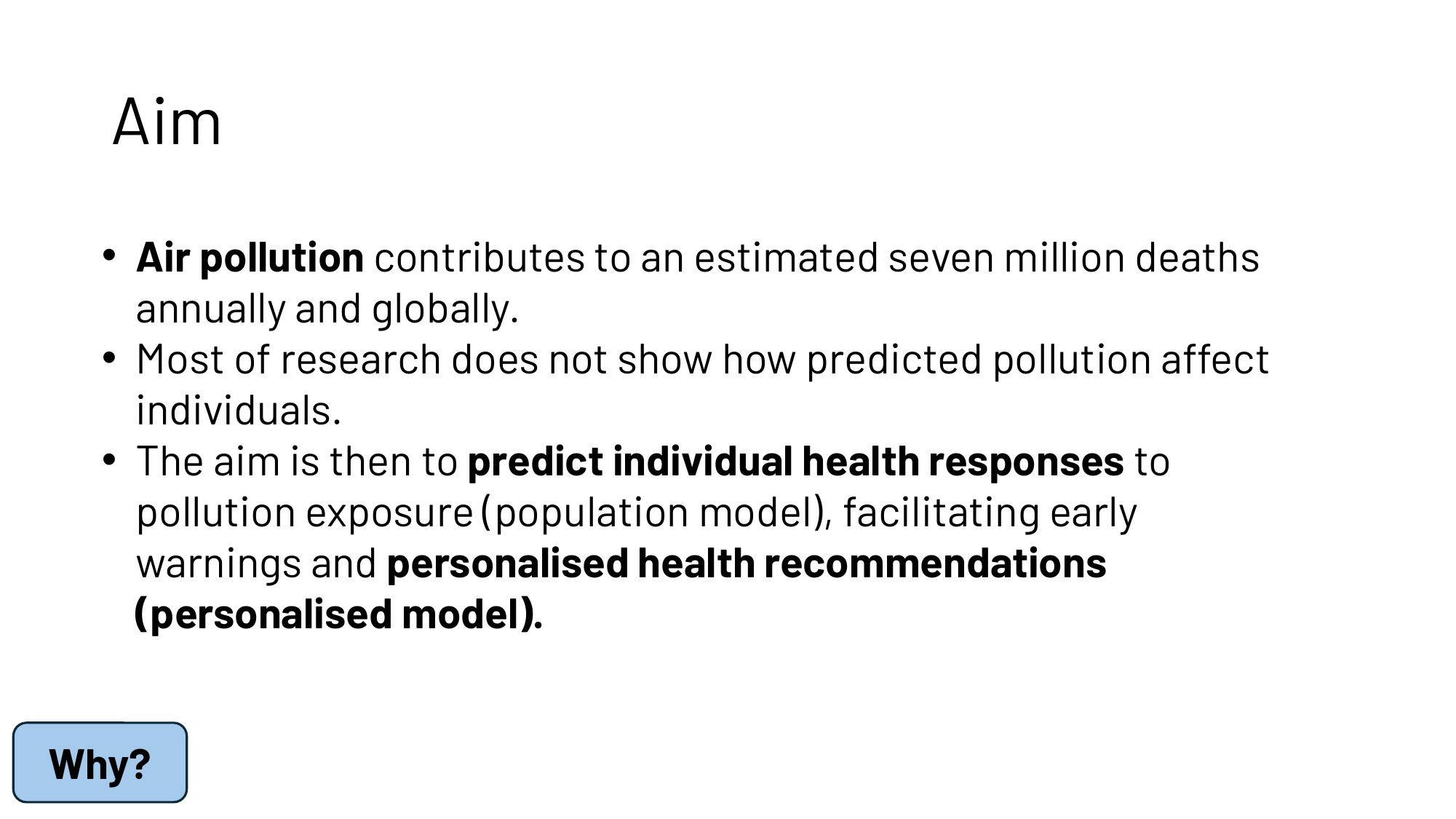

# Aim
Air pollution contributes to an estimated seven million deaths annually and globally.
Most of research does not show how predicted pollution affect individuals.
The aim is then to predict individual health responses to pollution exposure (population model), facilitating early warnings and personalised health recommendations (personalised model).
Why?